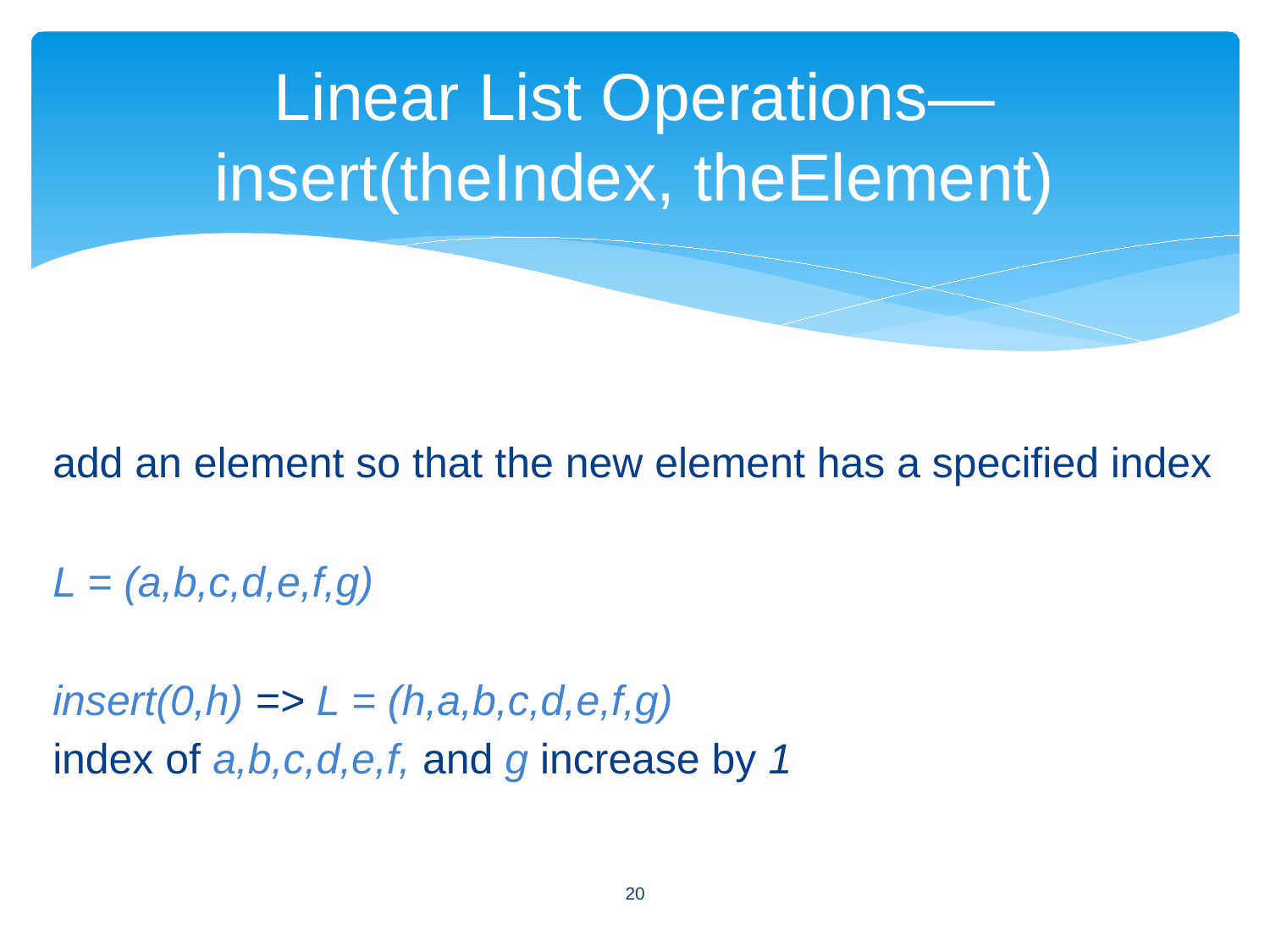

# Linear List Operations—insert(theIndex, theElement)

add an element so that the new element has a specified index

L = (a,b,c,d,e,f,g)

insert(0,h) => L = (h,a,b,c,d,e,f,g)
index of a,b,c,d,e,f, and g increase by 1
20